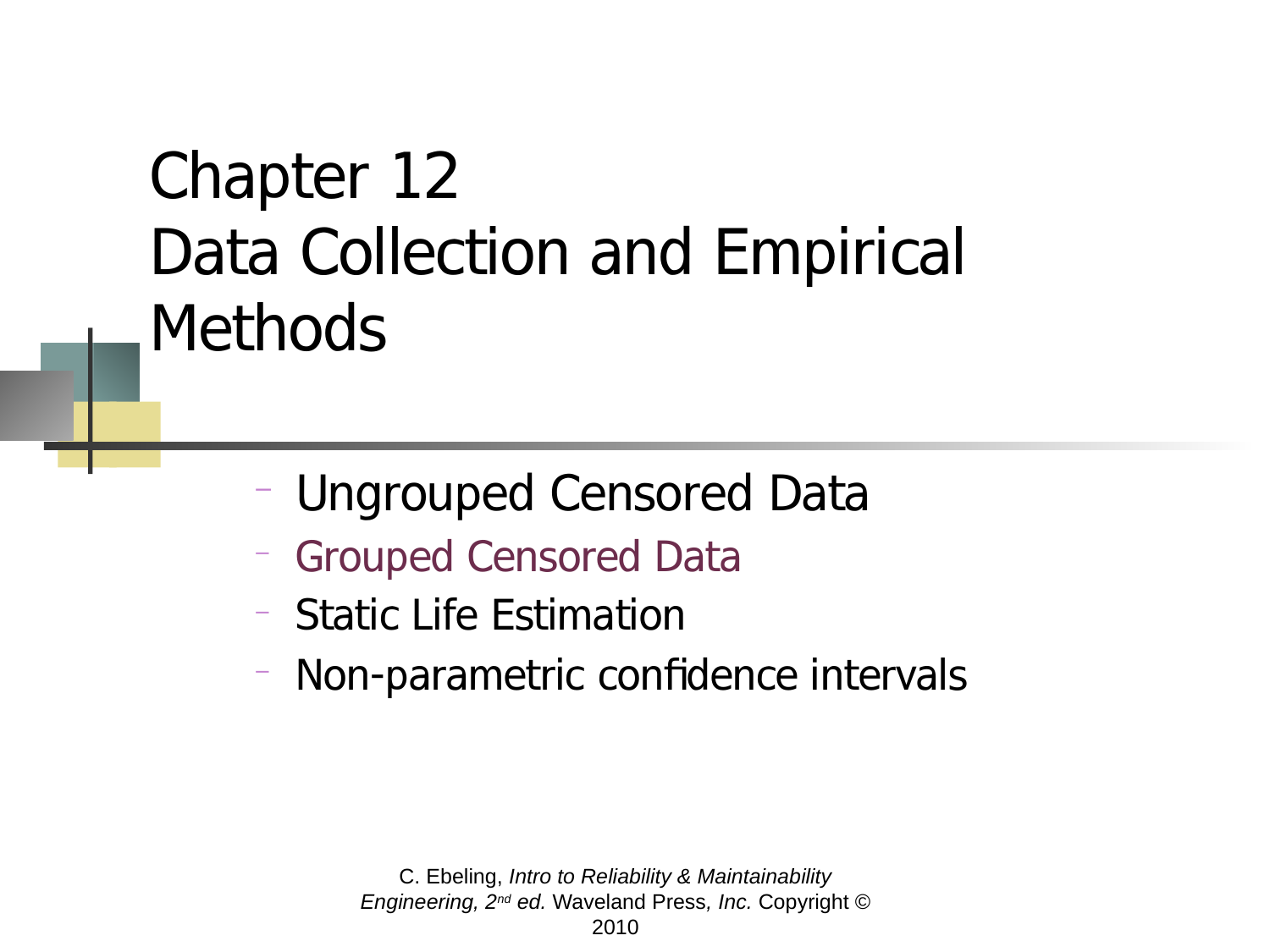

# Chapter 12 Data Collection and Empirical Methods
Ungrouped Censored Data
Grouped Censored Data
Static Life Estimation
Non-parametric confidence intervals